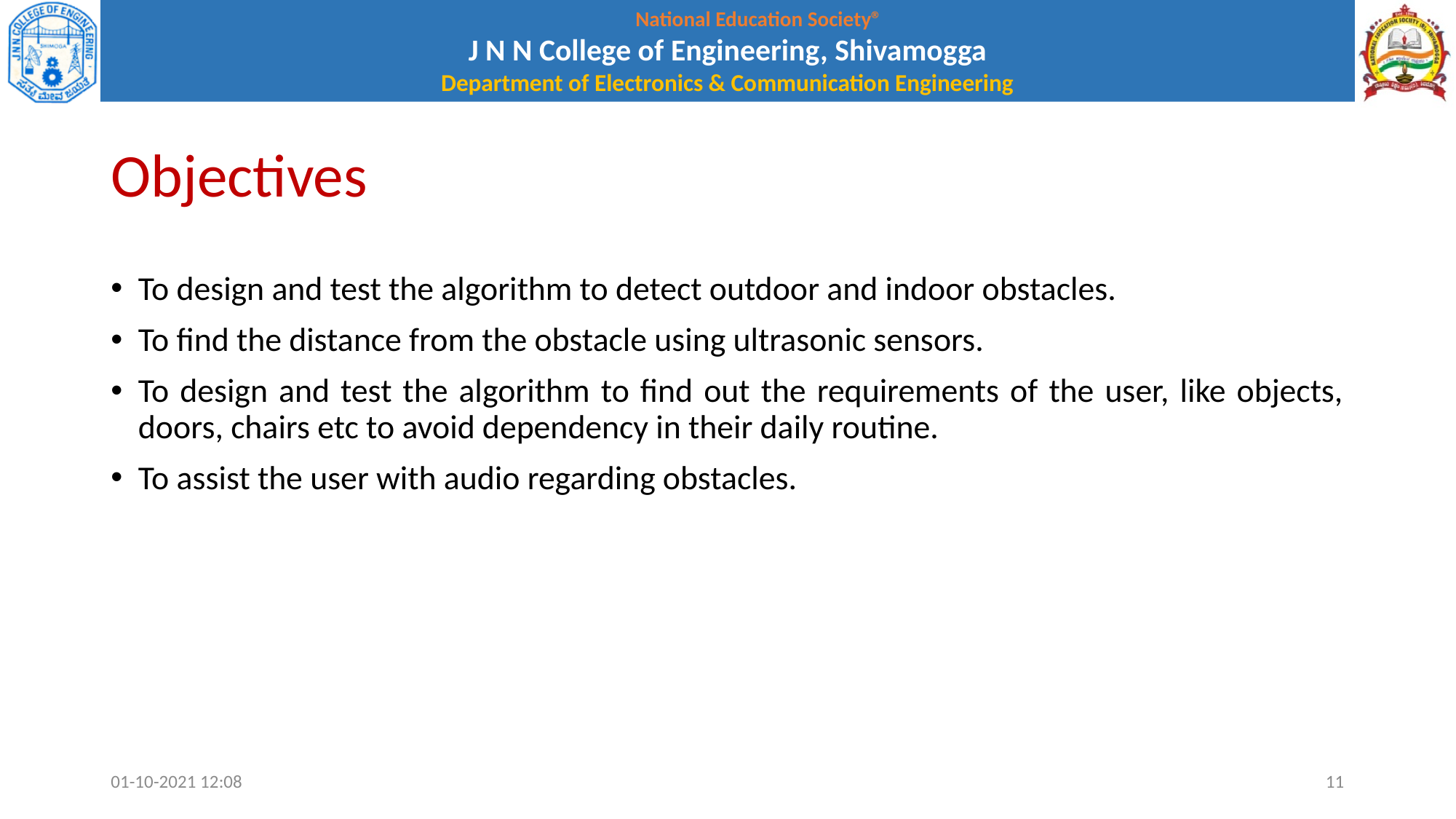

# Objectives
To design and test the algorithm to detect outdoor and indoor obstacles.
To find the distance from the obstacle using ultrasonic sensors.
To design and test the algorithm to find out the requirements of the user, like objects, doors, chairs etc to avoid dependency in their daily routine.
To assist the user with audio regarding obstacles.

01-10-2021 12:08
11